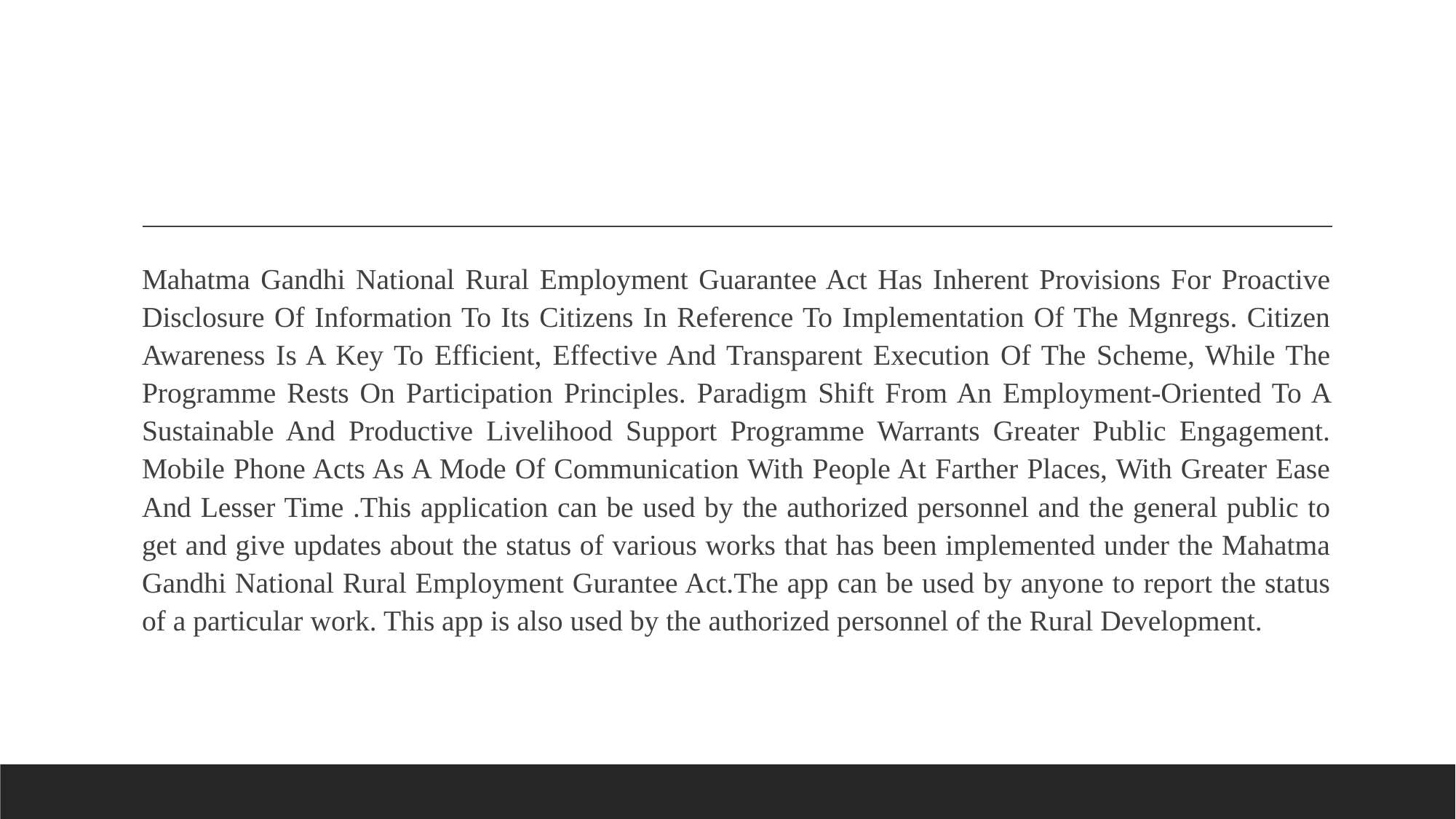

#
Mahatma Gandhi National Rural Employment Guarantee Act Has Inherent Provisions For Proactive Disclosure Of Information To Its Citizens In Reference To Implementation Of The Mgnregs. Citizen Awareness Is A Key To Efficient, Effective And Transparent Execution Of The Scheme, While The Programme Rests On Participation Principles. Paradigm Shift From An Employment-Oriented To A Sustainable And Productive Livelihood Support Programme Warrants Greater Public Engagement. Mobile Phone Acts As A Mode Of Communication With People At Farther Places, With Greater Ease And Lesser Time .This application can be used by the authorized personnel and the general public to get and give updates about the status of various works that has been implemented under the Mahatma Gandhi National Rural Employment Gurantee Act.The app can be used by anyone to report the status of a particular work. This app is also used by the authorized personnel of the Rural Development.